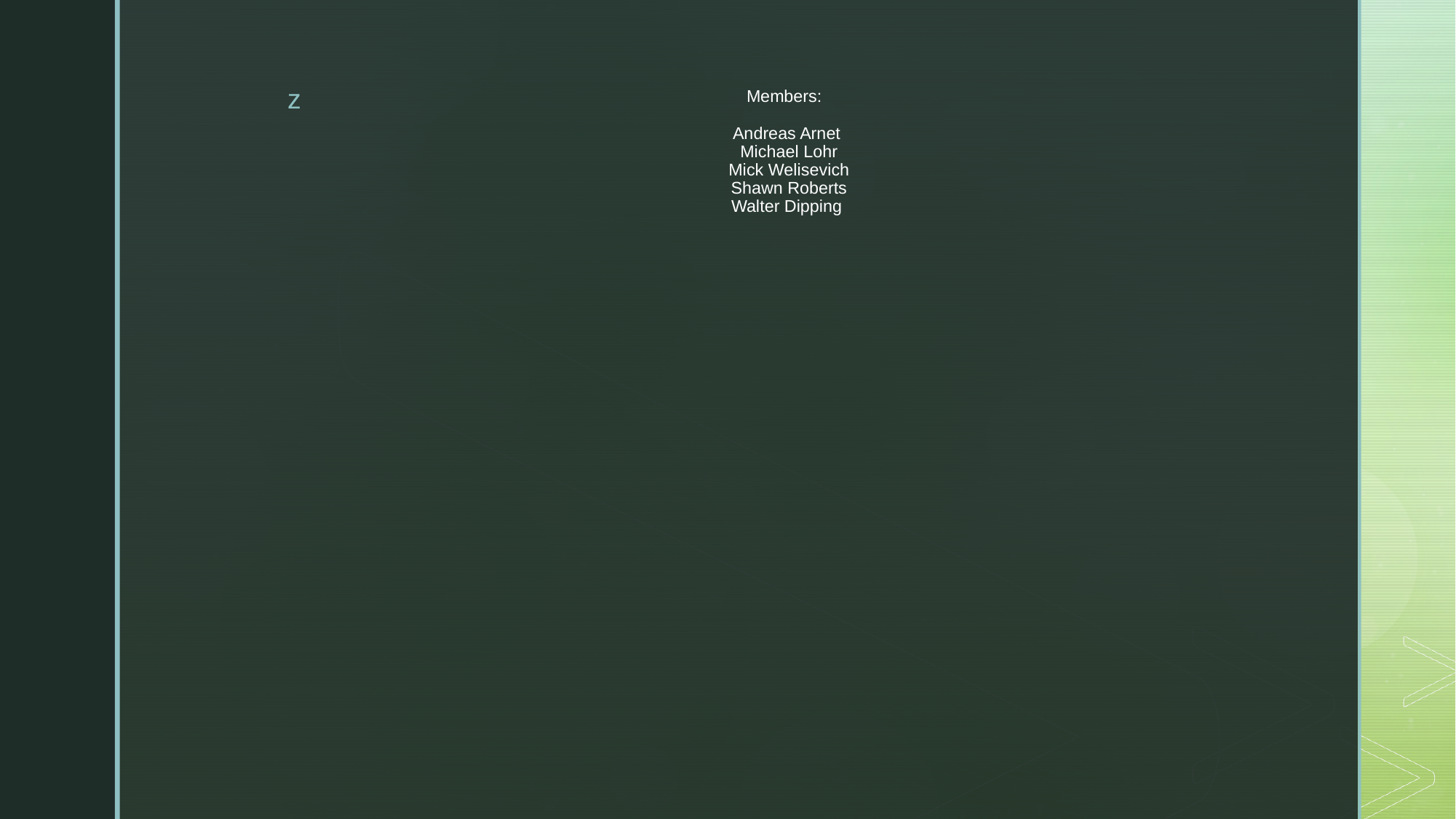

# Members:  Andreas Arnet Michael Lohr Mick Welisevich Shawn Roberts Walter Dipping